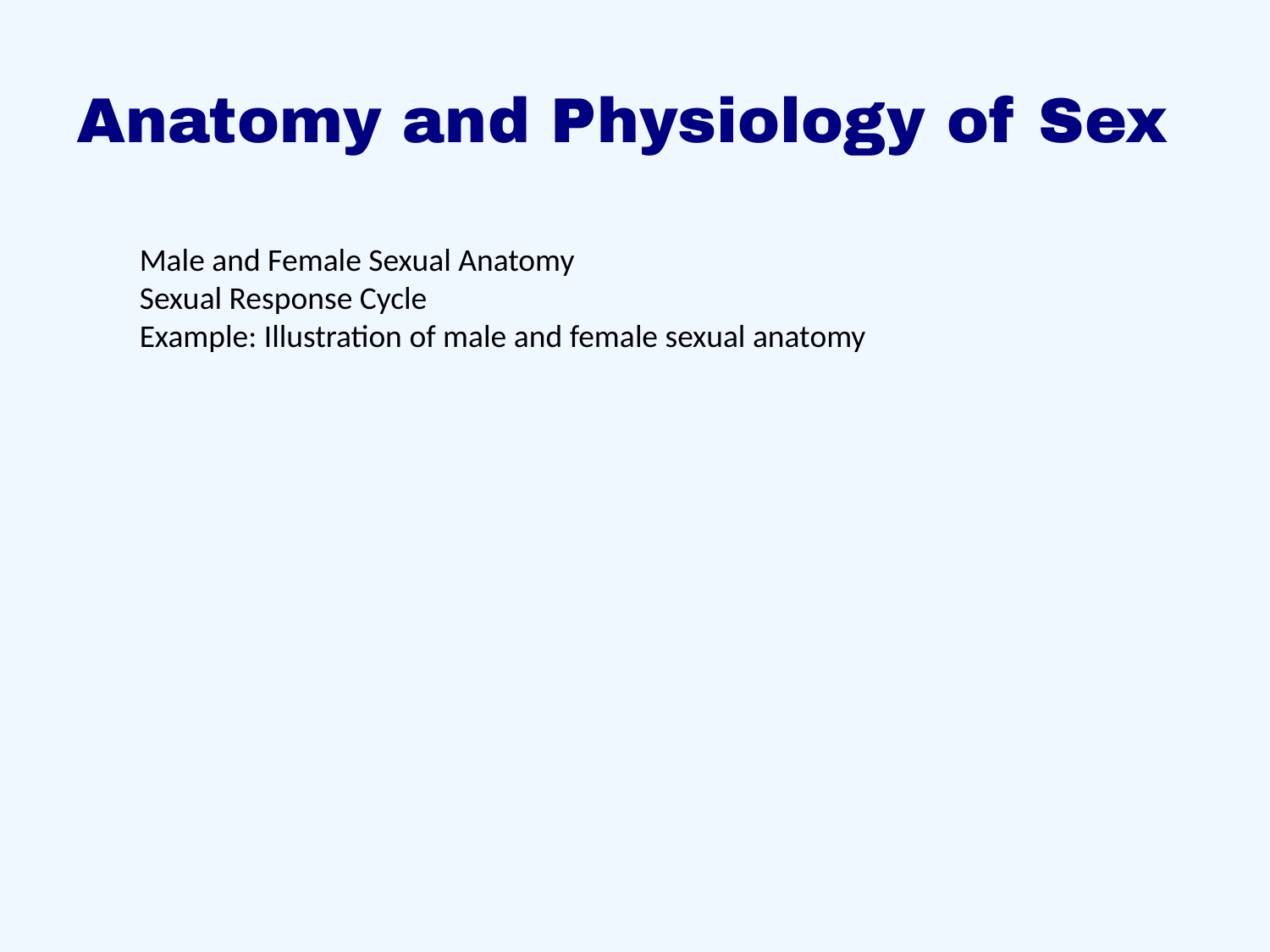

# Anatomy and Physiology of Sex

Male and Female Sexual Anatomy
Sexual Response Cycle
Example: Illustration of male and female sexual anatomy